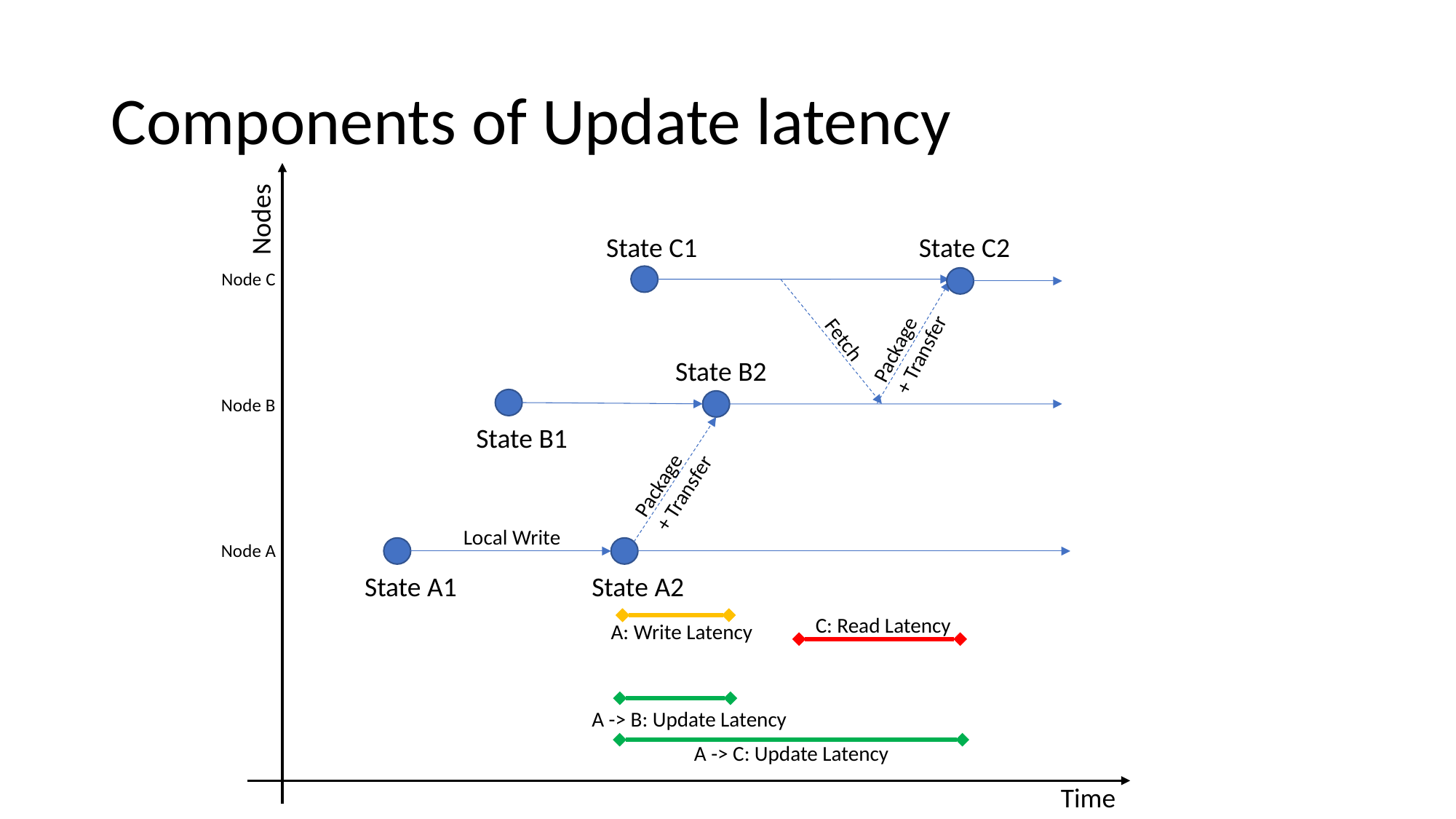

# Components of Update latency
Nodes
State C1
State C2
Node C

Package
+ Transfer
Fetch
State B2
Node B

State B1
Package
+ Transfer
Local Write
Node A

State A1
State A2
C: Read Latency
A: Write Latency
A -> B: Update Latency
A -> C: Update Latency
Time